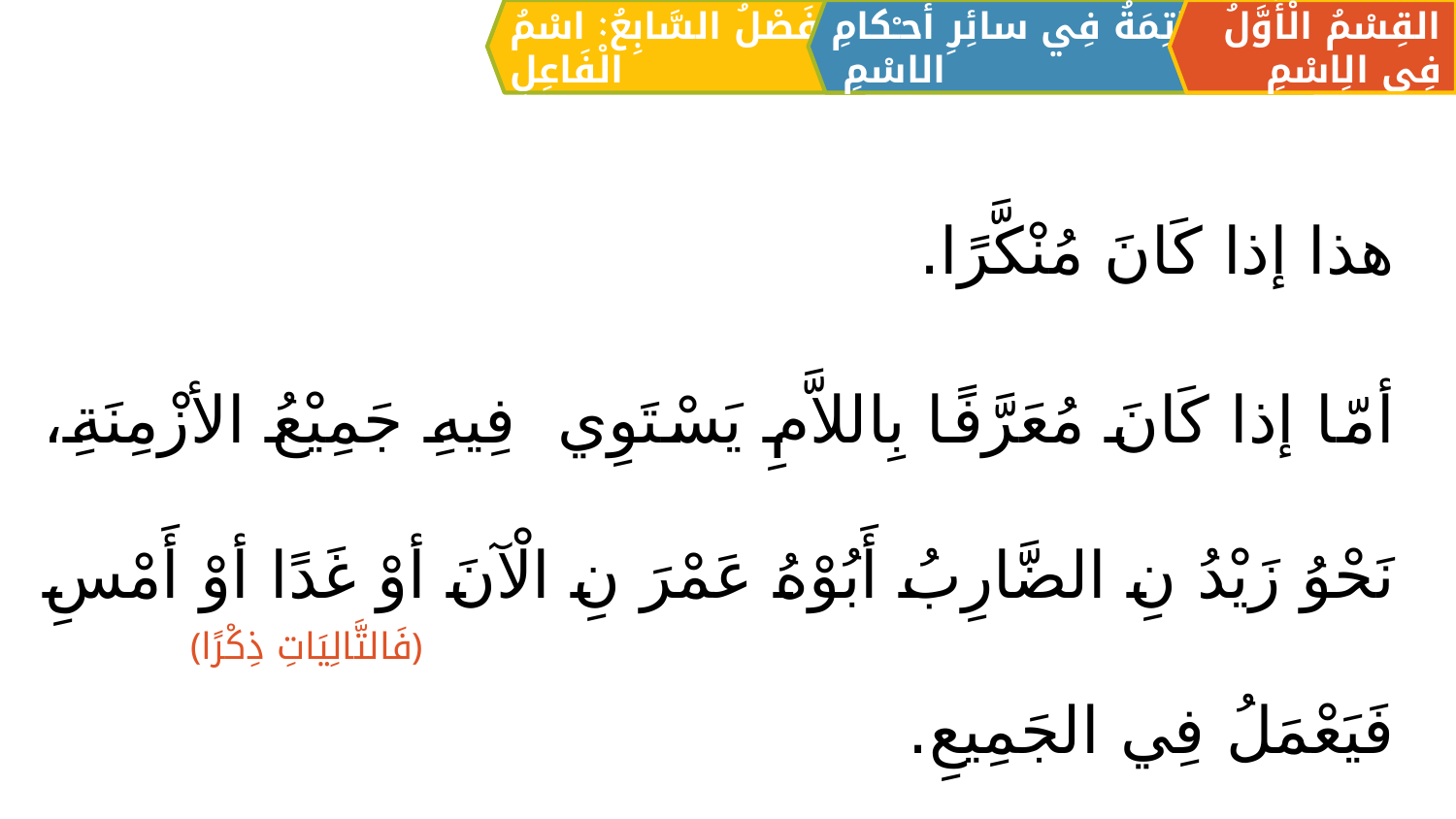

الْفَصْلُ السَّابِعُ: اسْمُ الْفَاعِلِ
القِسْمُ الْأَوَّلُ فِي الِاسْمِ
الْخَاتِمَةُ فِي سائِرِ أحـْكامِ الاسْمِ
هذا إذا كَانَ مُنْكَّرًا.
أمّا إذا كَانَ مُعَرَّفًا بِاللاَّمِ يَسْتَوِي  فِيهِ جَمِيْعُ الأزْمِنَةِ، نَحْوُ زَيْدُ نِ الضَّارِبُ أَبُوْهُ عَمْرَ نِ الْآنَ أوْ غَدًا أوْ أَمْسِ فَيَعْمَلُ فِي الجَمِيعِ.
﴿فَالتَّالِيَاتِ ذِكْرًا﴾